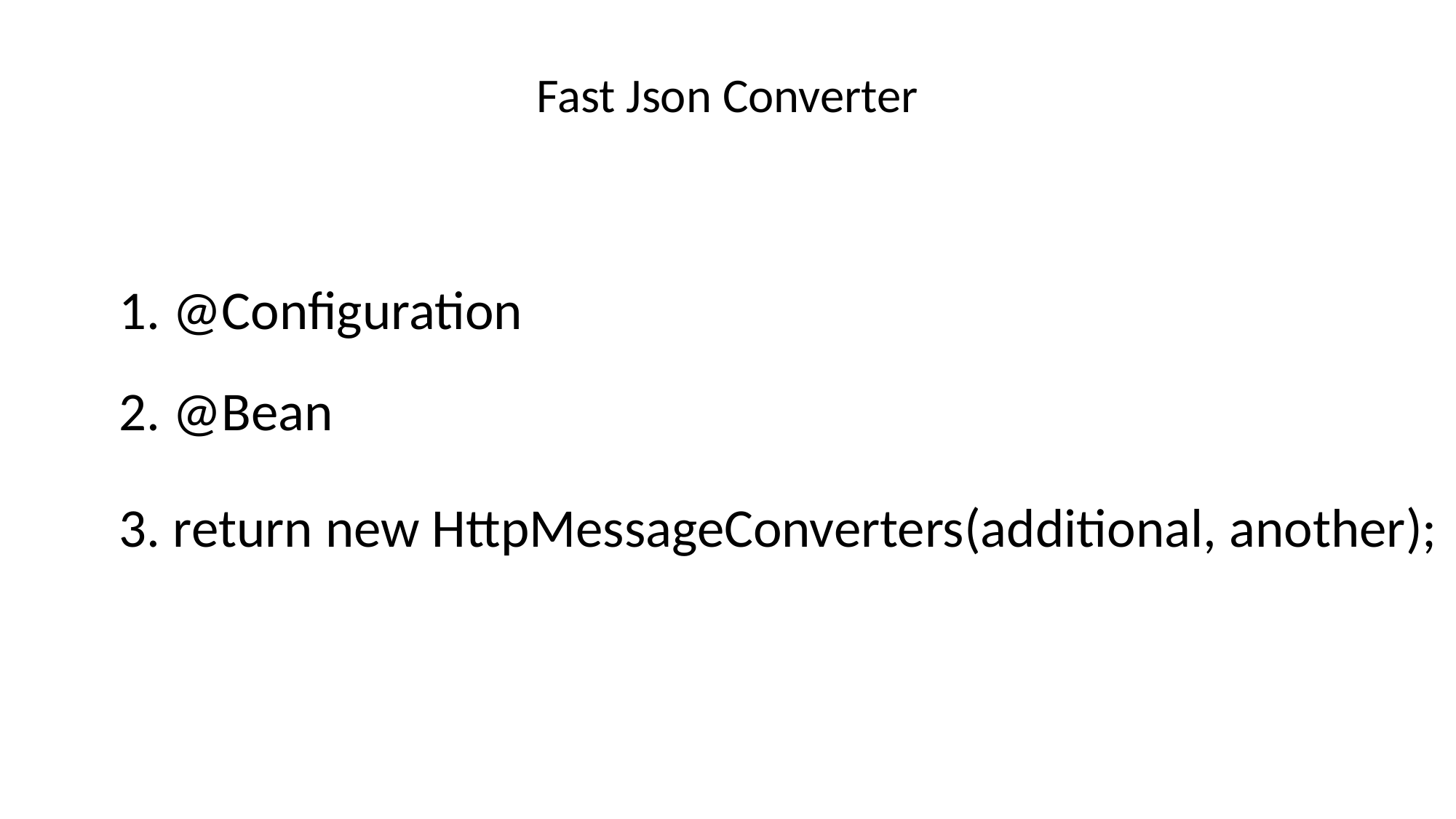

Fast Json Converter
1. @Configuration
2. @Bean
3. return new HttpMessageConverters(additional, another);